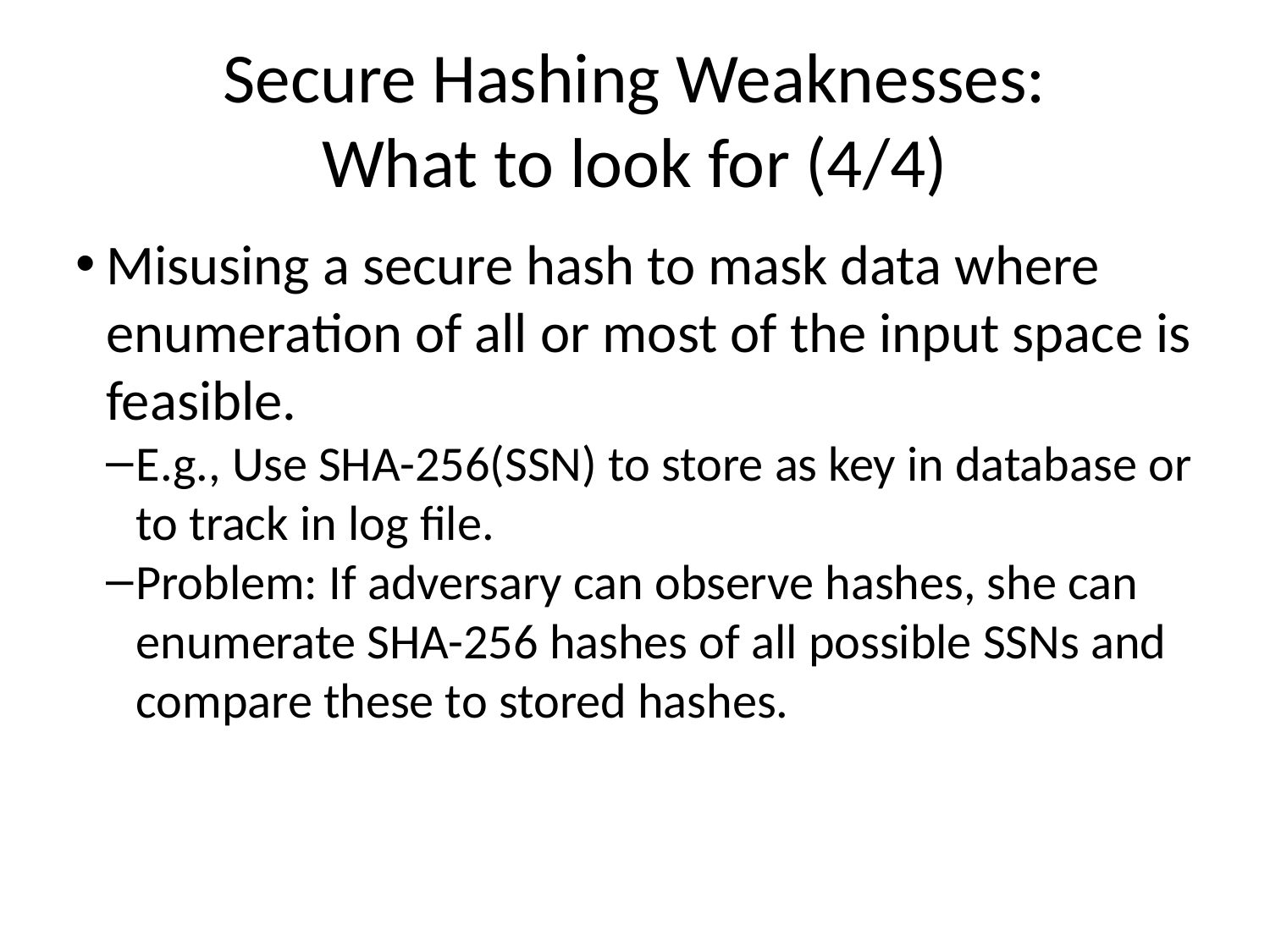

Secure Hashing Weaknesses:
What to look for (4/4)
Misusing a secure hash to mask data where enumeration of all or most of the input space is feasible.
E.g., Use SHA-256(SSN) to store as key in database or to track in log file.
Problem: If adversary can observe hashes, she can enumerate SHA-256 hashes of all possible SSNs and compare these to stored hashes.